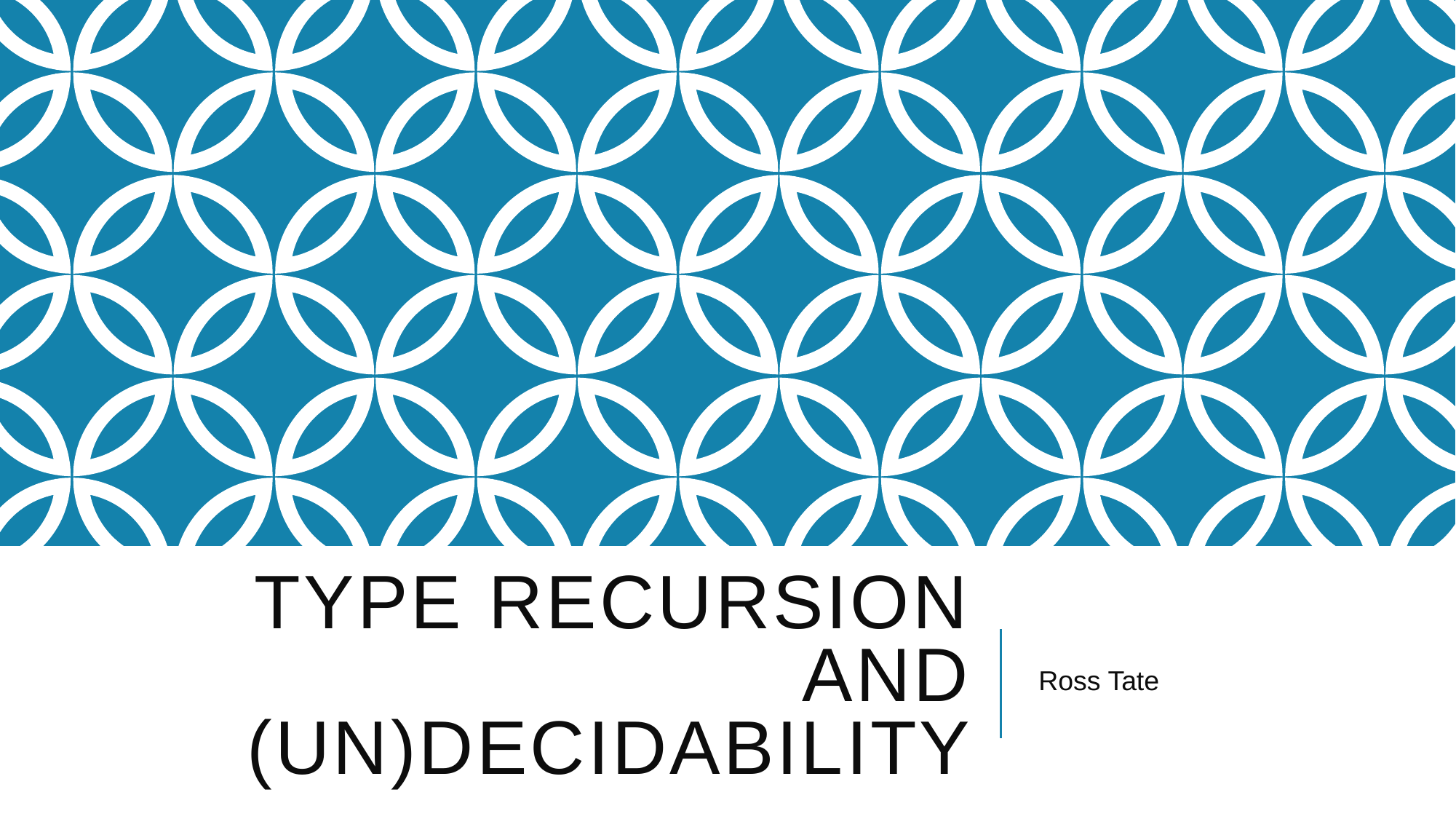

# Type Recursion and (Un)Decidability
Ross Tate